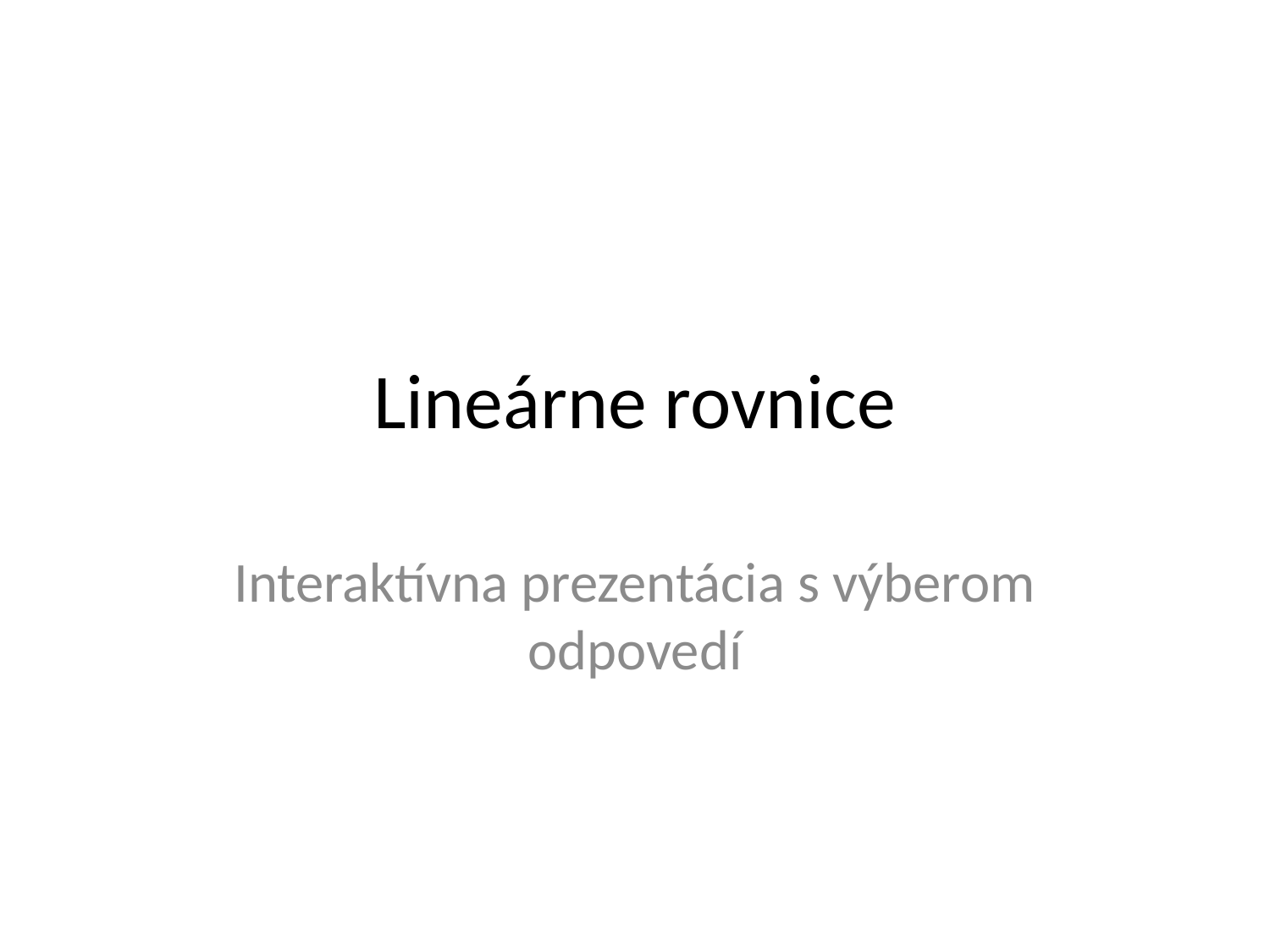

# Lineárne rovnice
Interaktívna prezentácia s výberom odpovedí